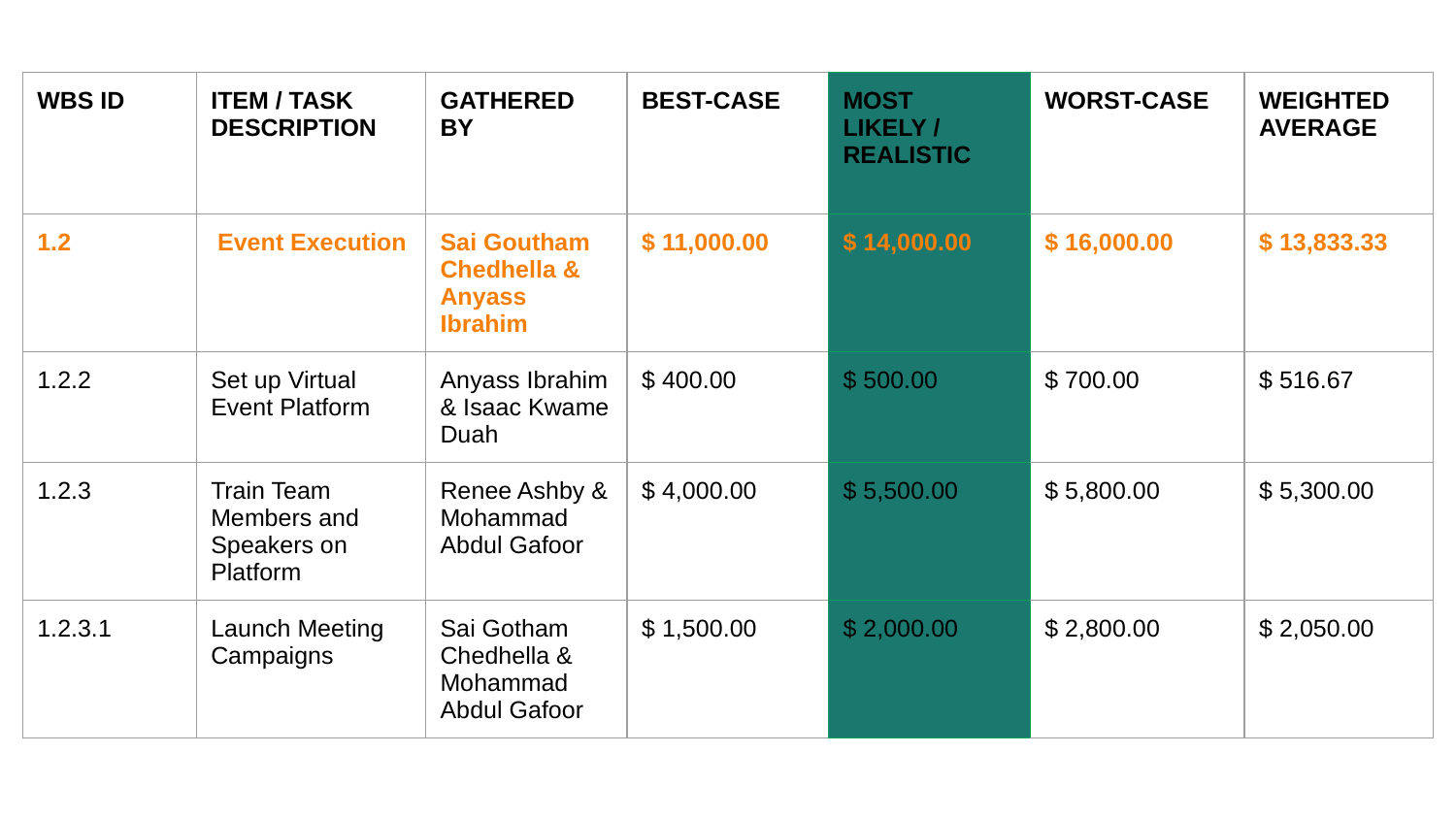

| WBS ID | ITEM / TASK DESCRIPTION | GATHERED BY | BEST-CASE | MOST LIKELY / REALISTIC | WORST-CASE | WEIGHTED AVERAGE |
| --- | --- | --- | --- | --- | --- | --- |
| 1.2 | Event Execution | Sai Goutham Chedhella & Anyass Ibrahim | $ 11,000.00 | $ 14,000.00 | $ 16,000.00 | $ 13,833.33 |
| 1.2.2 | Set up Virtual Event Platform | Anyass Ibrahim & Isaac Kwame Duah | $ 400.00 | $ 500.00 | $ 700.00 | $ 516.67 |
| 1.2.3 | Train Team Members and Speakers on Platform | Renee Ashby & Mohammad Abdul Gafoor | $ 4,000.00 | $ 5,500.00 | $ 5,800.00 | $ 5,300.00 |
| 1.2.3.1 | Launch Meeting Campaigns | Sai Gotham Chedhella & Mohammad Abdul Gafoor | $ 1,500.00 | $ 2,000.00 | $ 2,800.00 | $ 2,050.00 |